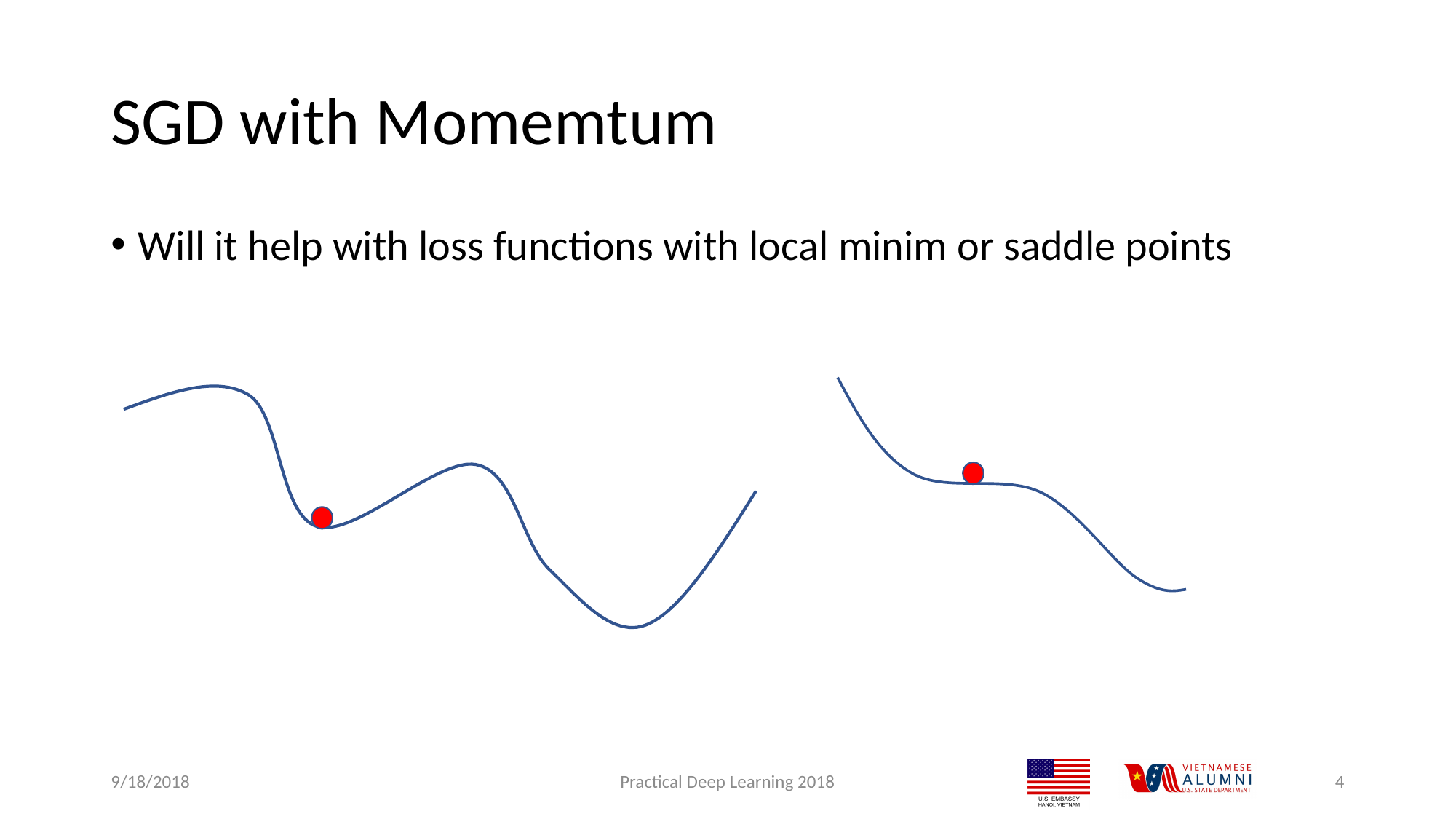

# SGD with Momemtum
Will it help with loss functions with local minim or saddle points

9/18/2018
Practical Deep Learning 2018
4